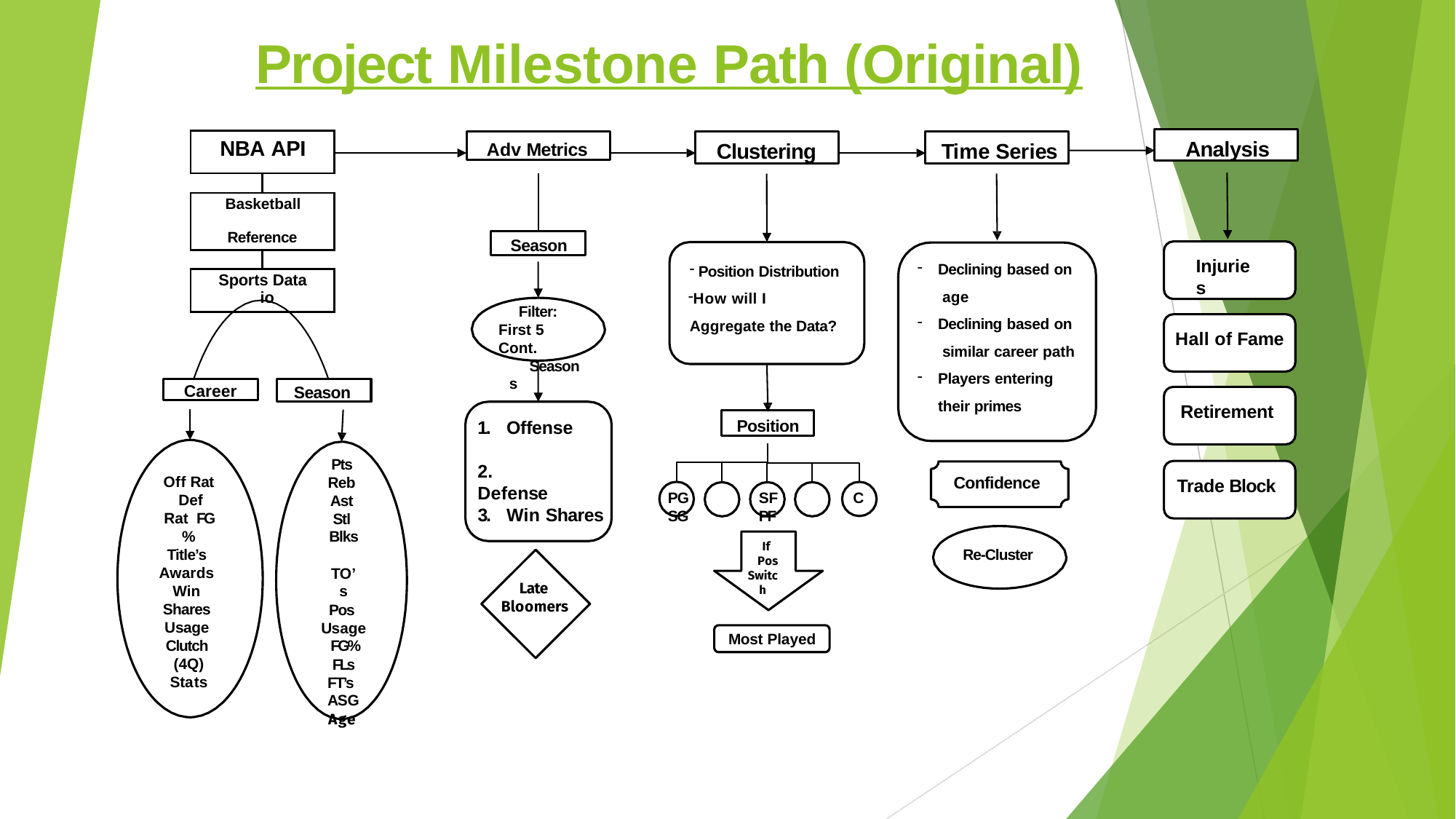

# Project Milestone Path (Original)
Analysis
| NBA API |  |
| --- | --- |
|  |  |
| Basketball Reference |  |
|  |  |
| Sports Data io |  |
Adv Metrics
Clustering
Time Series

Season

Declining based on  age
Declining based on  similar career path
Players entering
their primes
Position Distribution
How will I  Aggregate the Data?
Injuries

Filter:  First 5 Cont.
Seasons

Hall of Fame

Career
Season

Retirement
Position
1.	Offense

Pts  Reb  Ast  Stl  Blks  TO’s
Pos  Usage  FG%
FLs  FT’s  ASG
Age
2.	Defense

Confidence
Off Rat  Def Rat  FG%
Title’s  Awards  Win  Shares  Usage  Clutch  (4Q) Stats
Trade Block

C
PG	SG
SF	PF
3.	Win Shares

If  Pos
Switch
Re-Cluster

Late  Bloomers

Most Played